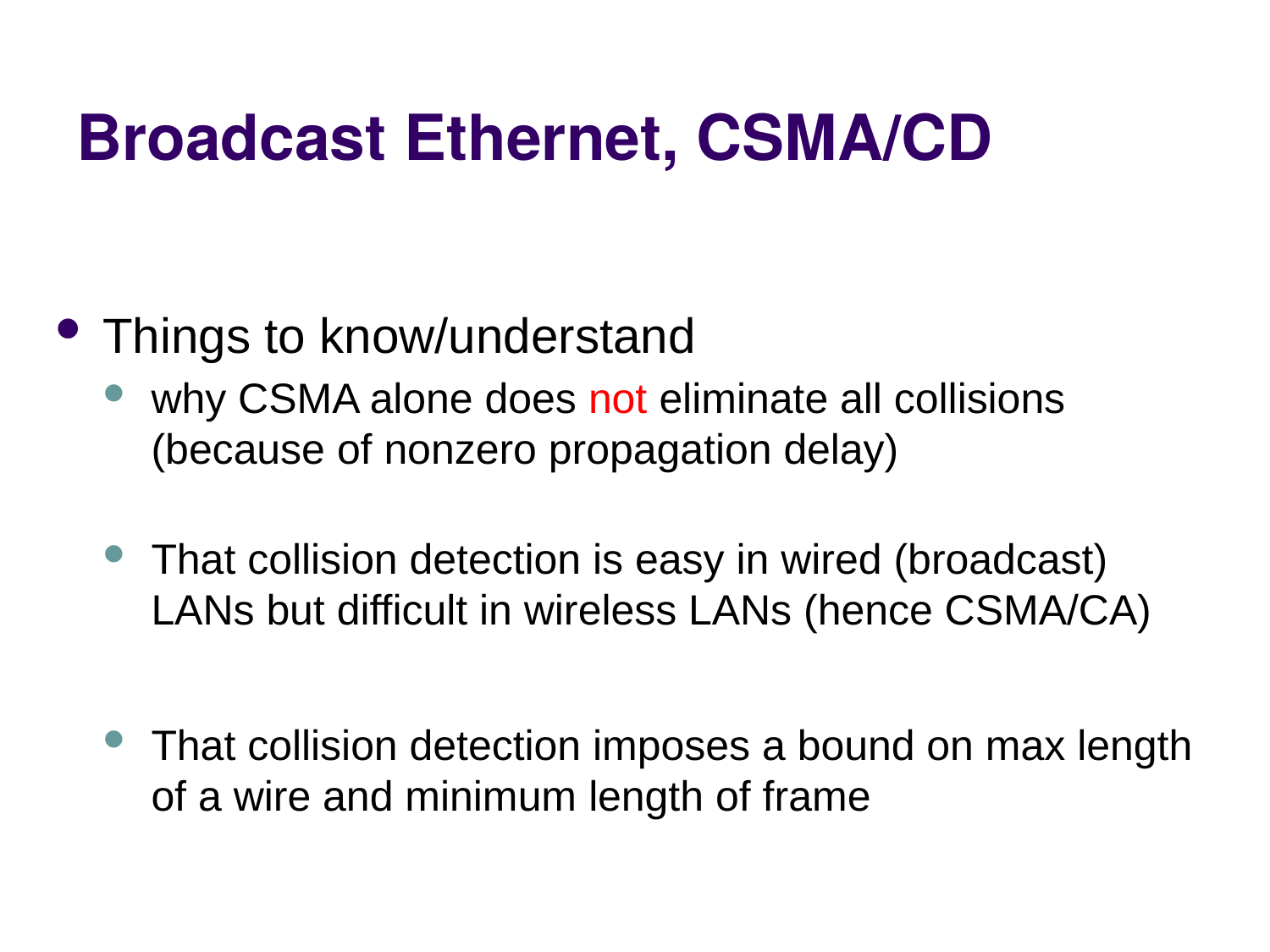

# Broadcast Ethernet, CSMA/CD
Things to know/understand
why CSMA alone does not eliminate all collisions (because of nonzero propagation delay)
That collision detection is easy in wired (broadcast) LANs but difficult in wireless LANs (hence CSMA/CA)

That collision detection imposes a bound on max length of a wire and minimum length of frame